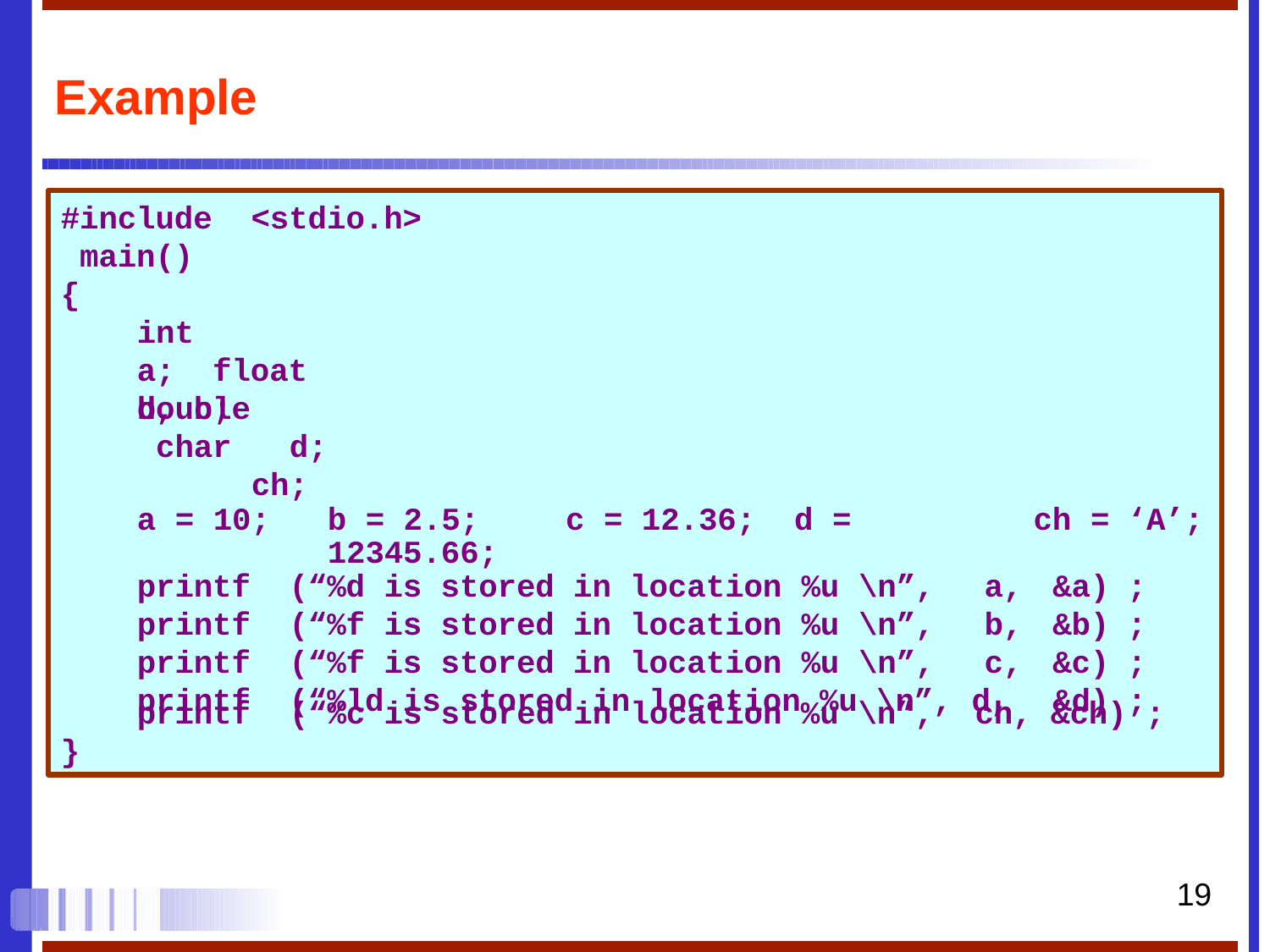

# Example

#include  main()
{
int	a;  float		b, c;
d;
ch;
<stdio.h>
double  char
| a = 10; | b = 2.5; c = 12.36; d = 12345.66; | ch = | ‘A’; |
| --- | --- | --- | --- |
| printf | (“%d is stored in location %u \n”, a, | &a) | ; |
| printf | (“%f is stored in location %u \n”, b, | &b) | ; |
| printf | (“%f is stored in location %u \n”, c, | &c) | ; |
| printf | (“%ld is stored in location %u \n”, d, | &d) | ; |
printf
(“%c is stored in location %u \n”,
ch, &ch) ;
}

19